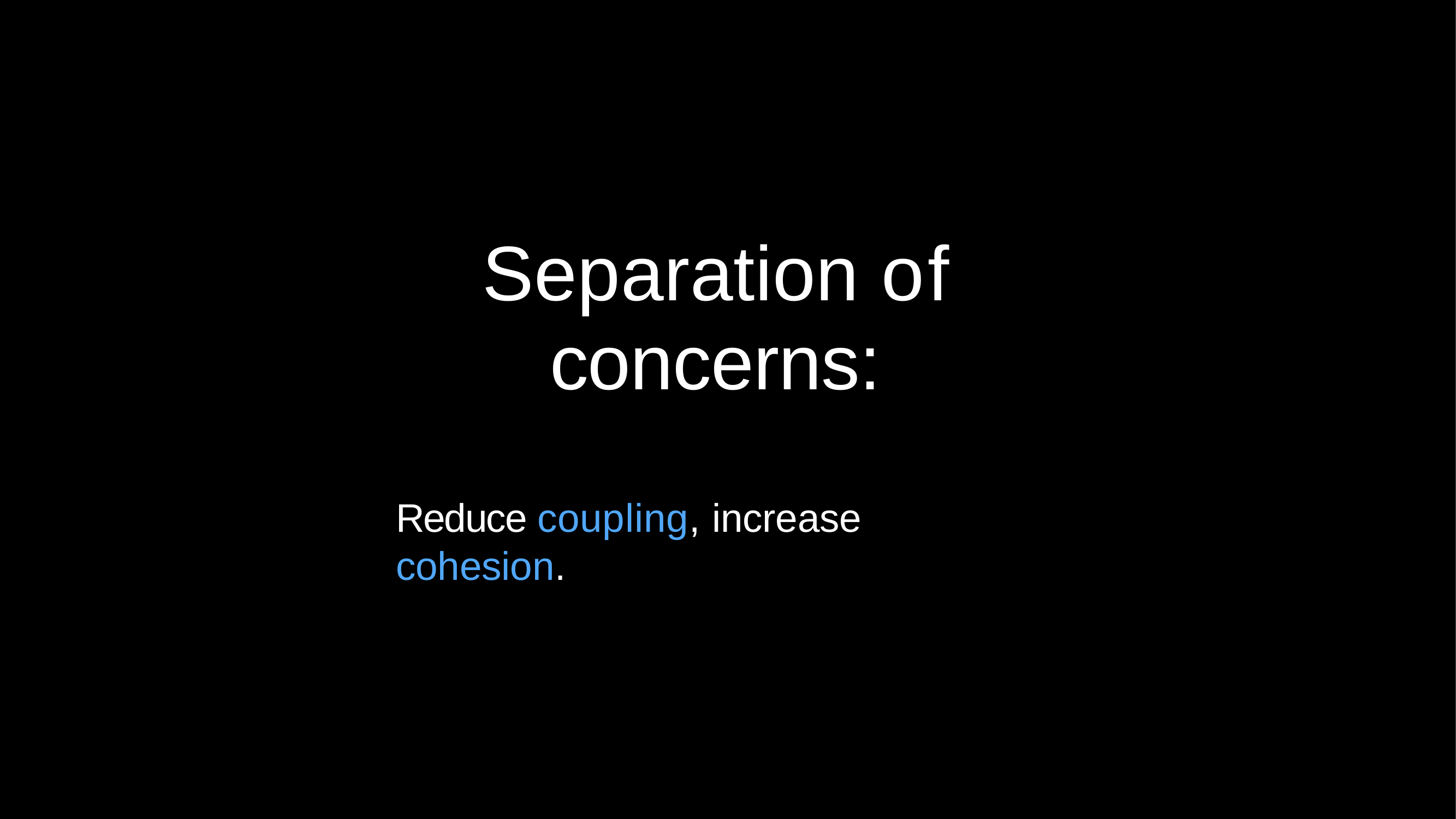

# Separation of  concerns:
Reduce coupling, increase cohesion.